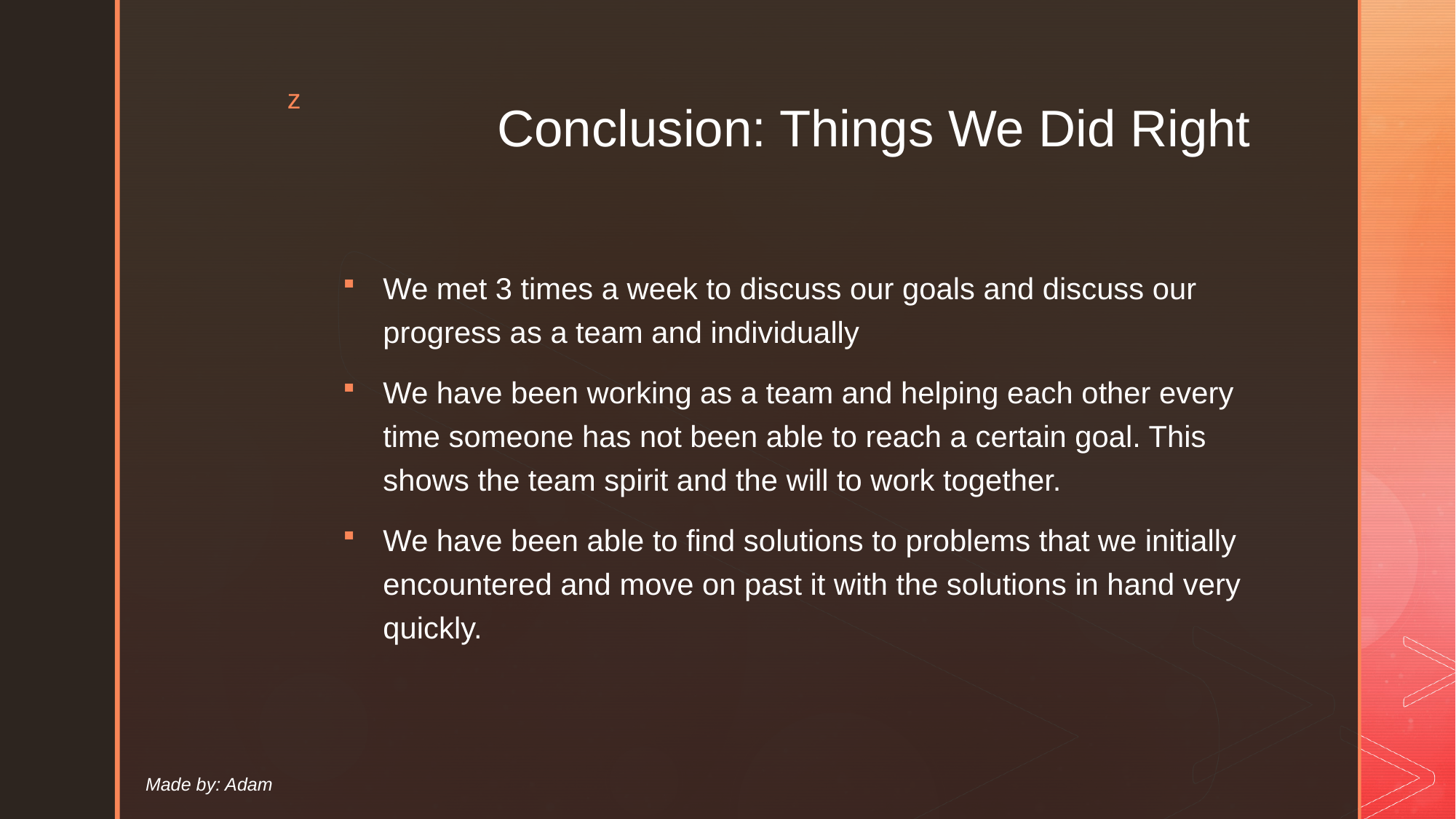

# Conclusion: Things We Did Right
We met 3 times a week to discuss our goals and discuss our progress as a team and individually
We have been working as a team and helping each other every time someone has not been able to reach a certain goal. This shows the team spirit and the will to work together.
We have been able to find solutions to problems that we initially encountered and move on past it with the solutions in hand very quickly.

Made by: Adam